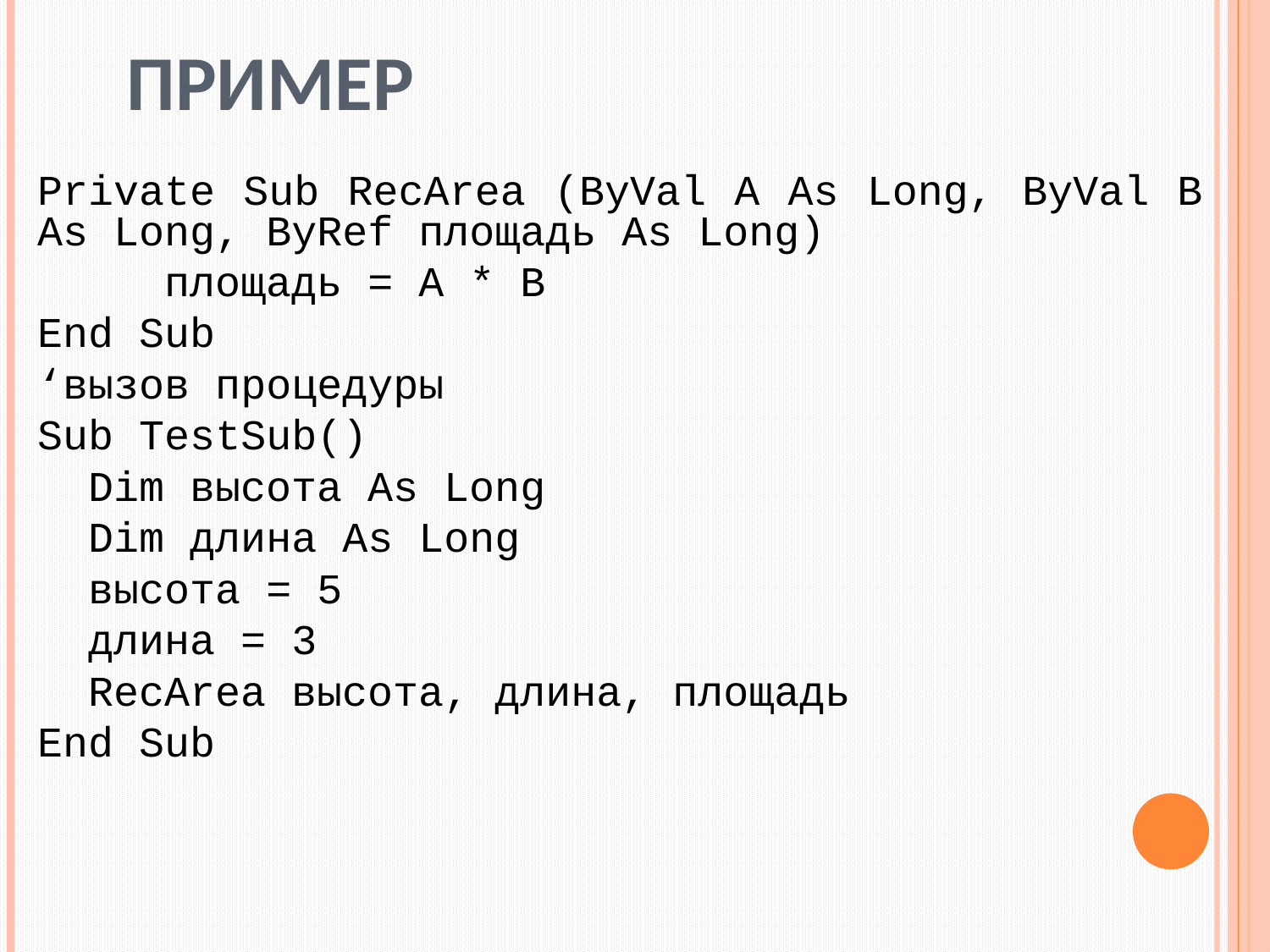

# Пример
Private Sub RecArea (ByVal A As Long, ByVal B As Long, ByRef площадь As Long)
	площадь = A * B
End Sub
‘вызов процедуры
Sub TestSub()
  Dim высота As Long
  Dim длина As Long
  высота = 5
  длина = 3
  RecArea высота, длина, площадь
End Sub